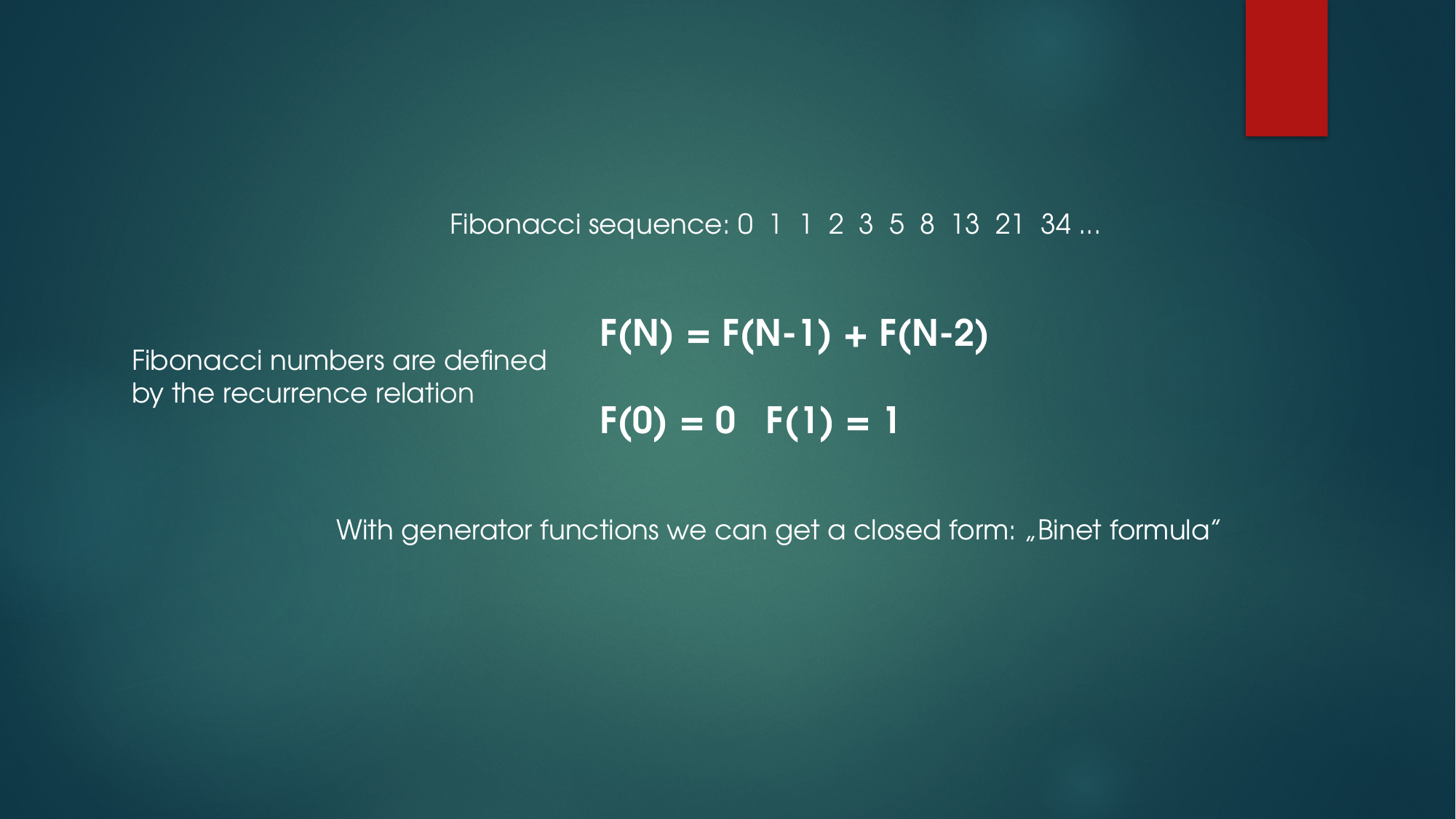

Fibonacci sequence: 0  1  1  2  3  5  8  13  21  34 ...
F(N) = F(N-1) + F(N-2)

F(0) = 0   F(1) = 1
 Fibonacci numbers are defined
 by the recurrence relation
With generator functions we can get a closed form: „Binet formula”